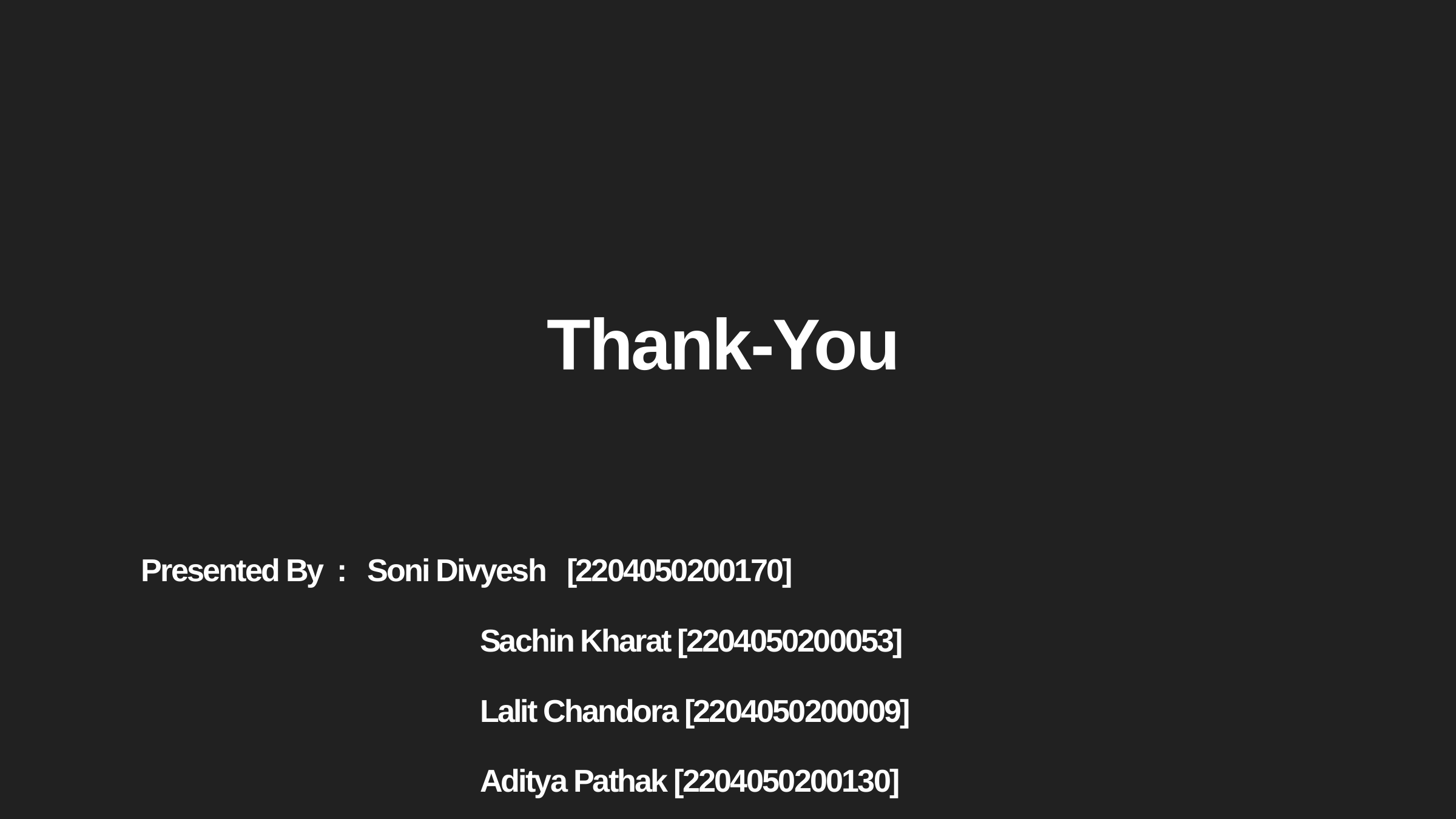

Thank-You
Presented By  :   Soni Divyesh   [2204050200170]
			         Sachin Kharat [2204050200053]
			         Lalit Chandora [2204050200009]
			         Aditya Pathak [2204050200130]